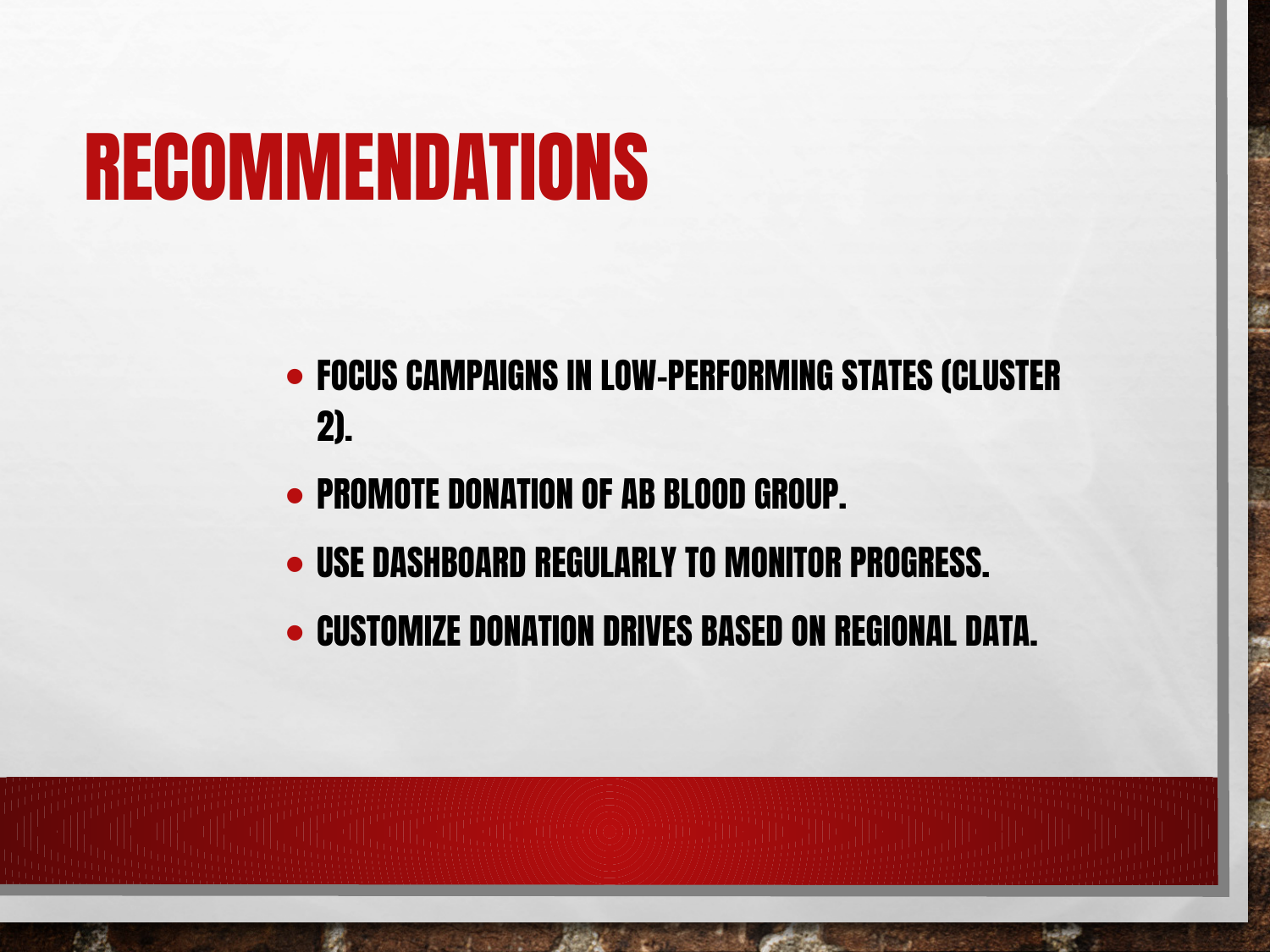

# Recommendations
Focus campaigns in low-performing states (Cluster 2).
Promote donation of AB blood group.
Use dashboard regularly to monitor progress.
Customize donation drives based on regional data.